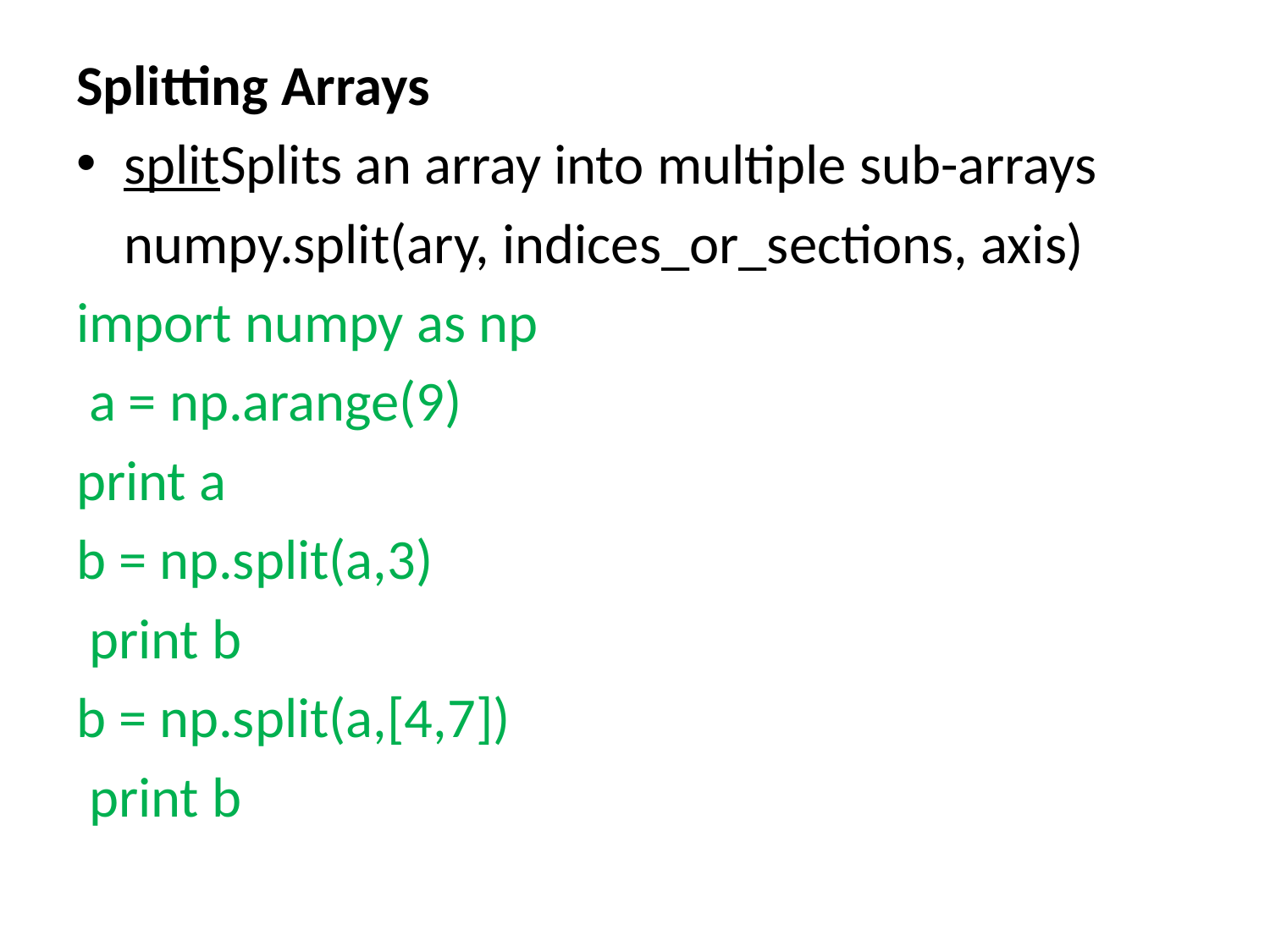

Splitting Arrays
splitSplits an array into multiple sub-arrays
	numpy.split(ary, indices_or_sections, axis)
import numpy as np
 a = np.arange(9)
print a
b = np.split(a,3)
 print b
b = np.split(a,[4,7])
 print b